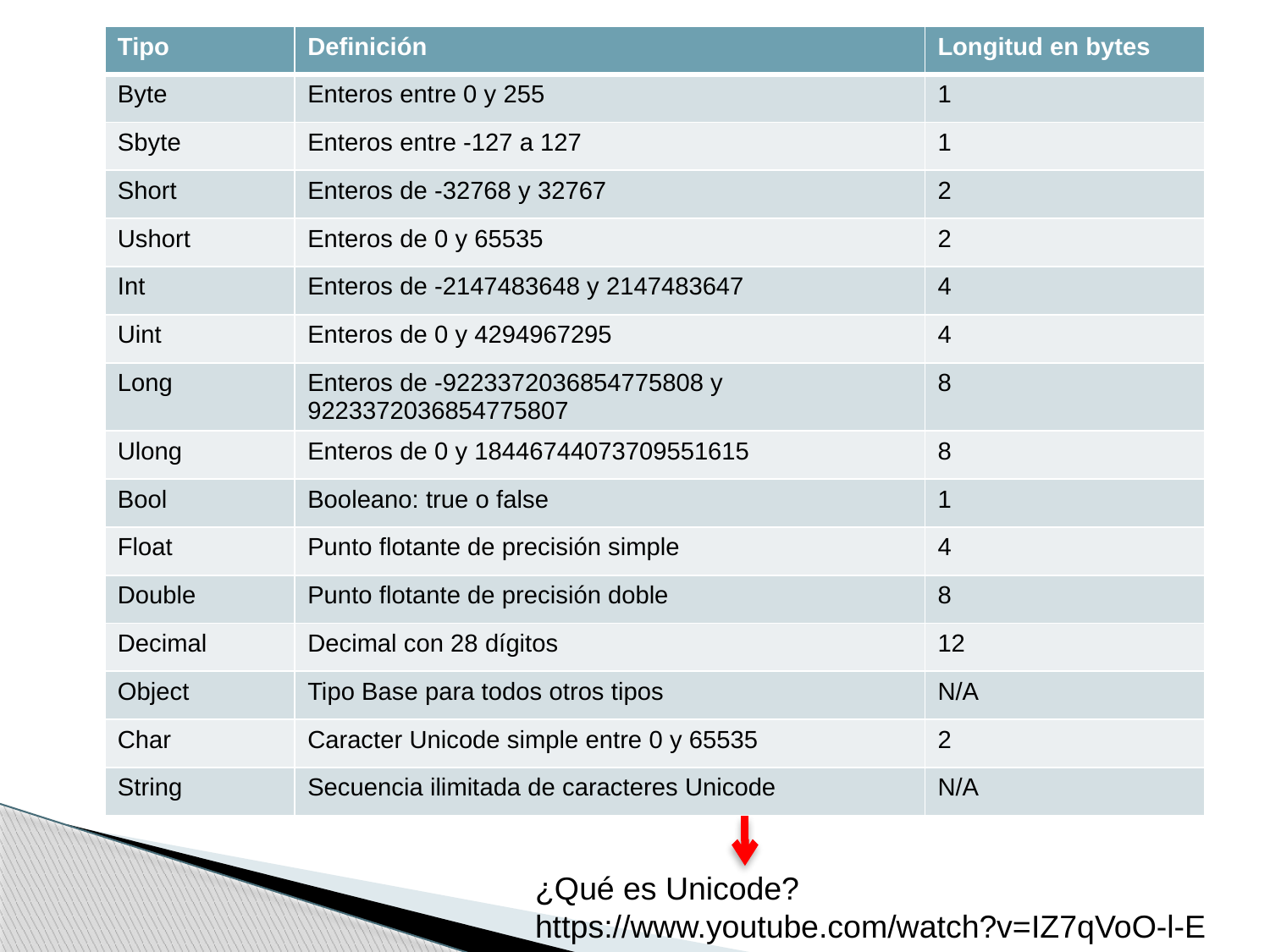

| Tipo | Definición | Longitud en bytes |
| --- | --- | --- |
| Byte | Enteros entre 0 y 255 | 1 |
| Sbyte | Enteros entre -127 a 127 | 1 |
| Short | Enteros de -32768 y 32767 | 2 |
| Ushort | Enteros de 0 y 65535 | 2 |
| Int | Enteros de -2147483648 y 2147483647 | 4 |
| Uint | Enteros de 0 y 4294967295 | 4 |
| Long | Enteros de -9223372036854775808 y 9223372036854775807 | 8 |
| Ulong | Enteros de 0 y 18446744073709551615 | 8 |
| Bool | Booleano: true o false | 1 |
| Float | Punto flotante de precisión simple | 4 |
| Double | Punto flotante de precisión doble | 8 |
| Decimal | Decimal con 28 dígitos | 12 |
| Object | Tipo Base para todos otros tipos | N/A |
| Char | Caracter Unicode simple entre 0 y 65535 | 2 |
| String | Secuencia ilimitada de caracteres Unicode | N/A |
¿Qué es Unicode?
https://www.youtube.com/watch?v=IZ7qVoO-l-E